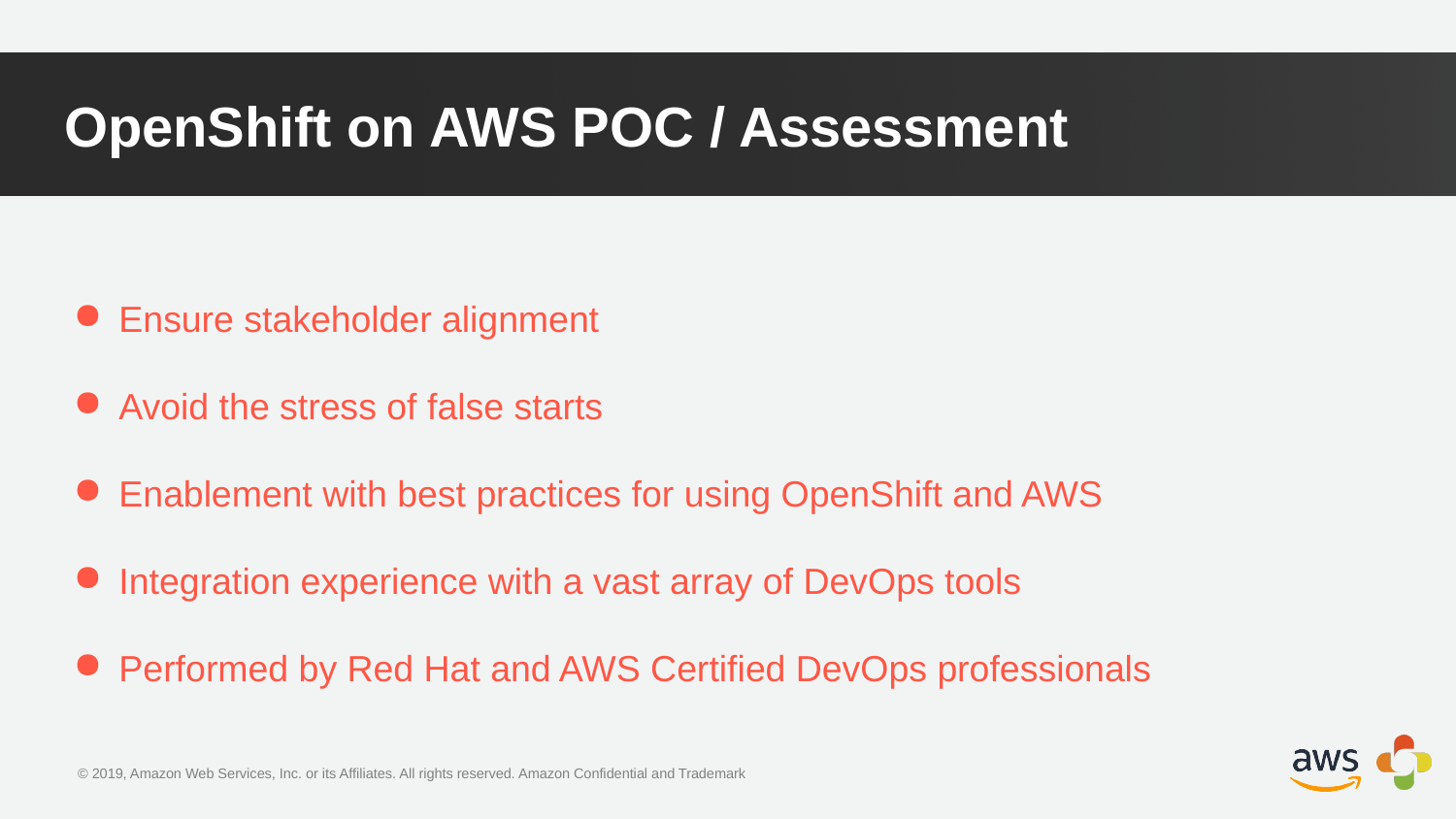

# OpenShift on AWS POC / Assessment
Ensure stakeholder alignment
Avoid the stress of false starts
Enablement with best practices for using OpenShift and AWS
Integration experience with a vast array of DevOps tools
Performed by Red Hat and AWS Certified DevOps professionals